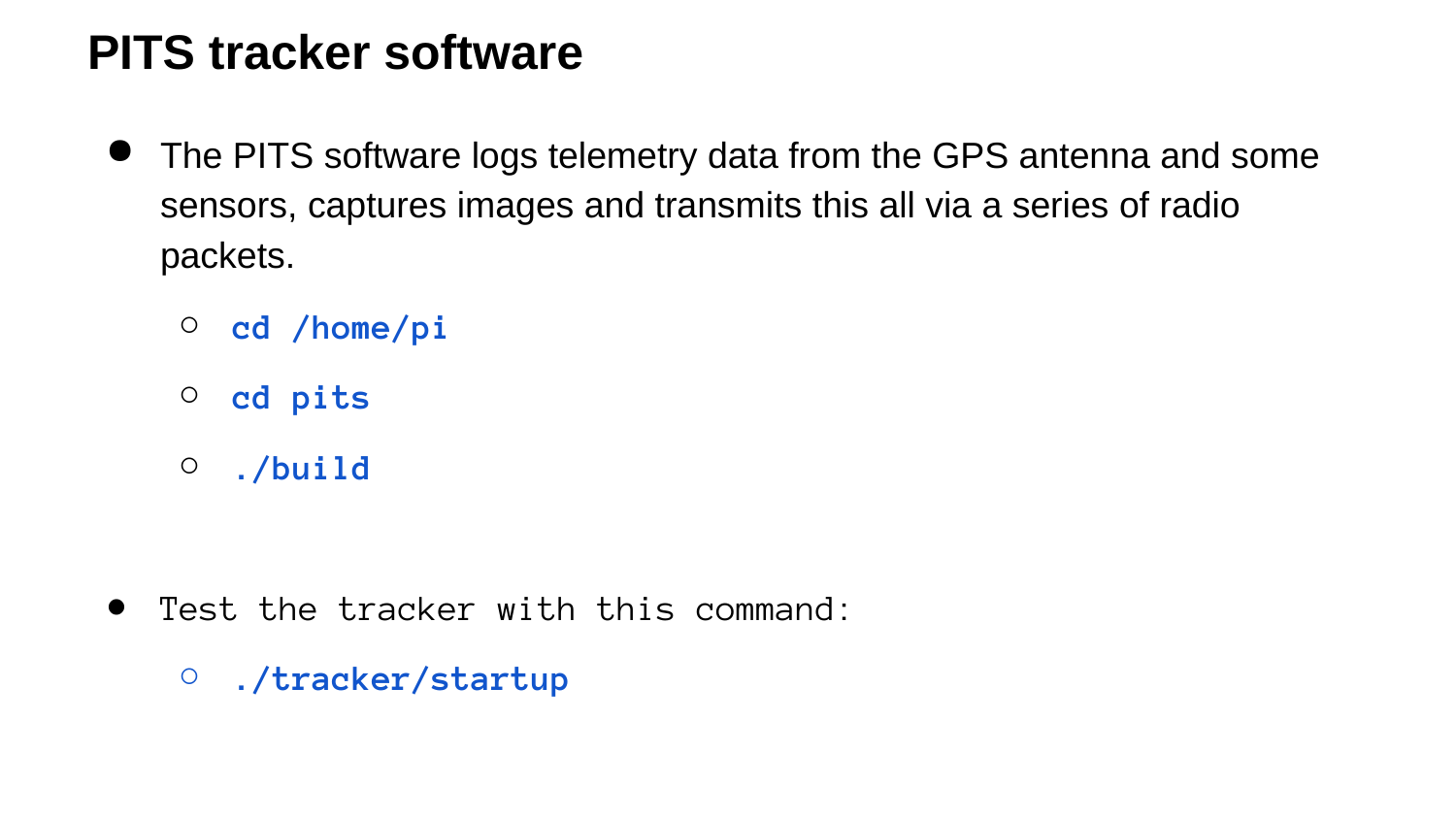

# PITS tracker software
The PITS software logs telemetry data from the GPS antenna and some sensors, captures images and transmits this all via a series of radio packets.
cd /home/pi
cd pits
./build

Test the tracker with this command:
./tracker/startup